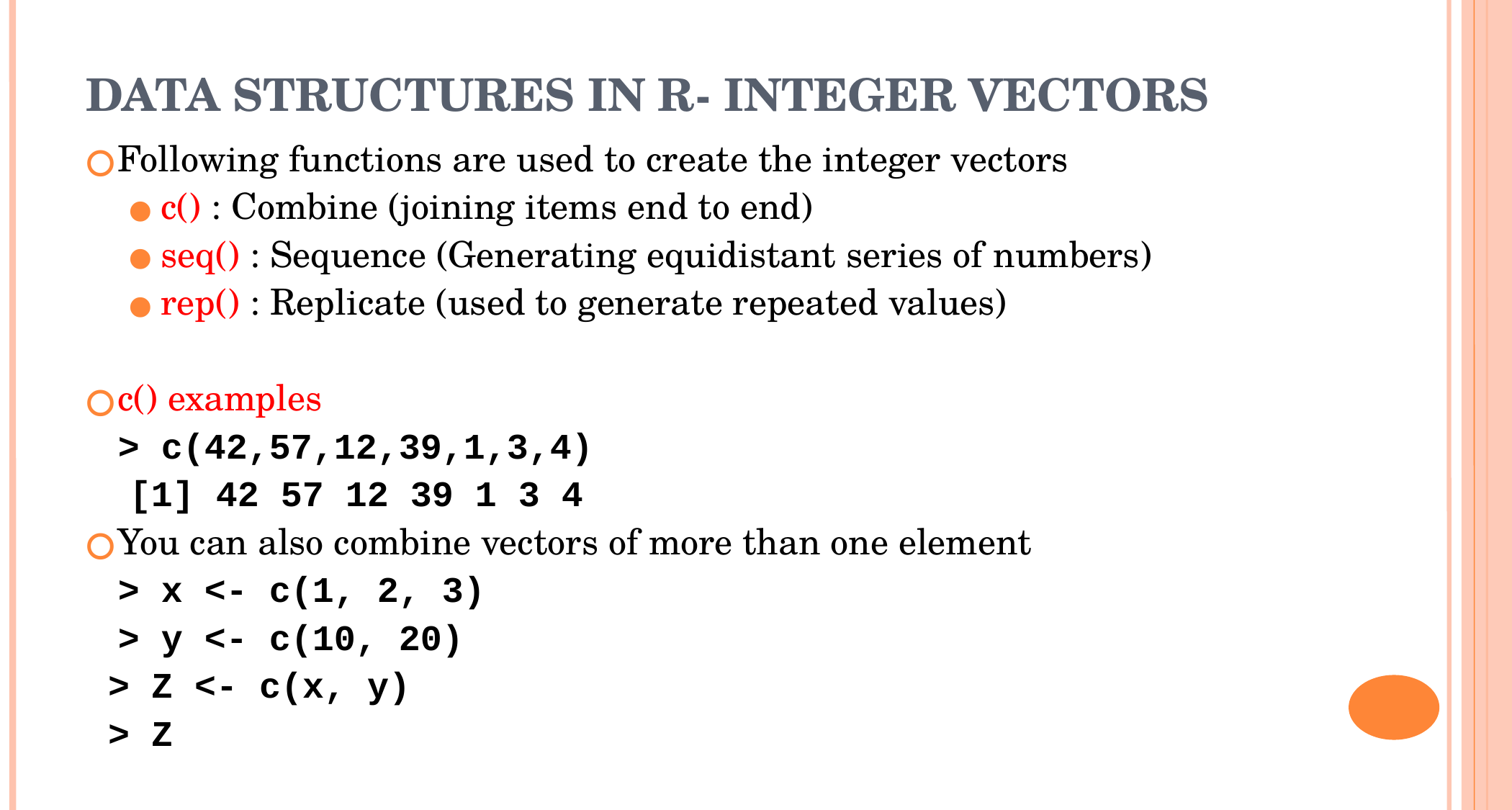

DATA STRUCTURES IN R- INTEGER VECTORS
Following functions are used to create the integer vectors
c() : Combine (joining items end to end)
seq() : Sequence (Generating equidistant series of numbers)
rep() : Replicate (used to generate repeated values)

c() examples
	> c(42,57,12,39,1,3,4)
[1] 42 57 12 39 1 3 4
You can also combine vectors of more than one element
	> x <- c(1, 2, 3)
	> y <- c(10, 20)
 > Z <- c(x, y)
 > Z